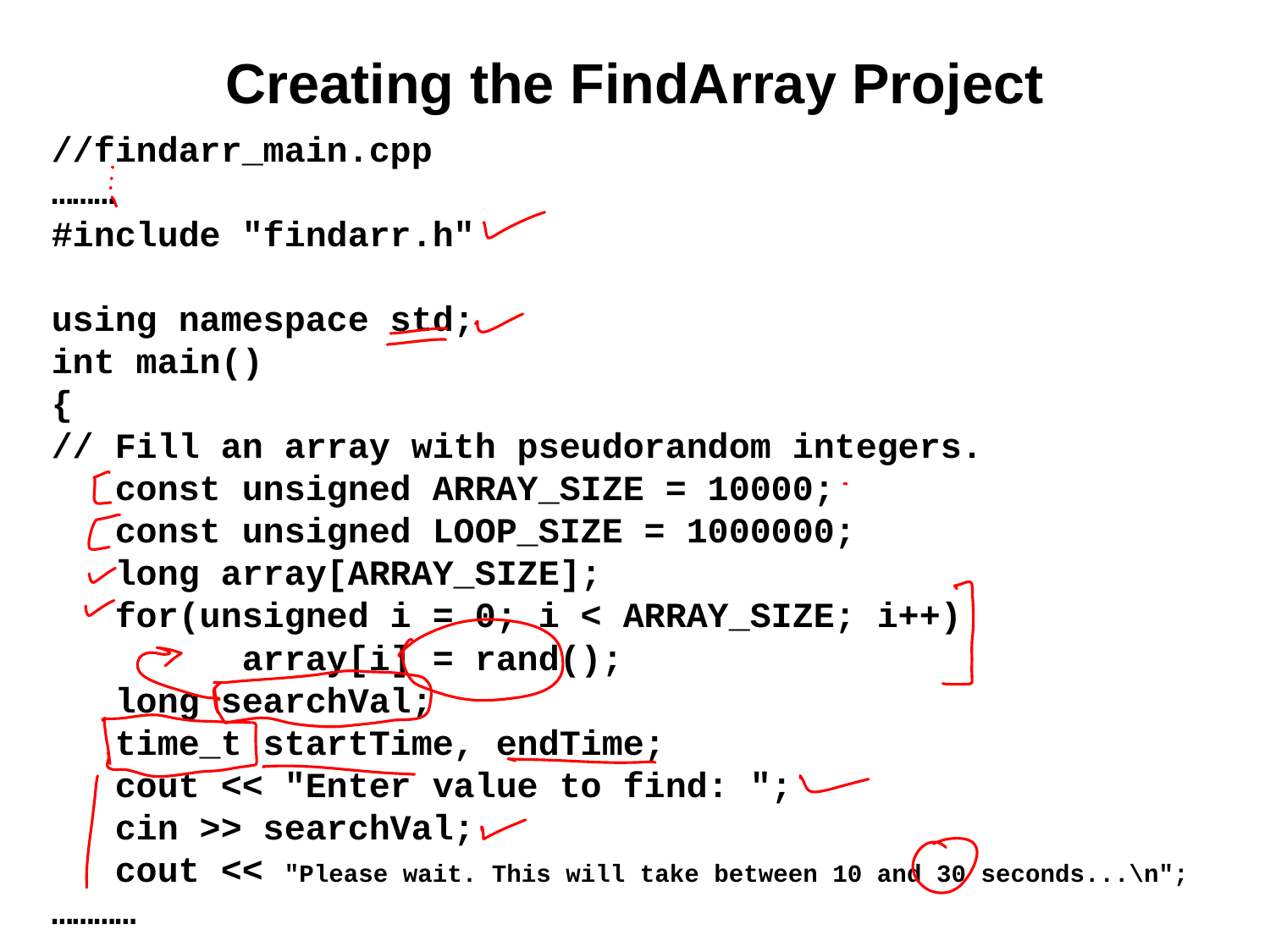

# Creating the FindArray Project
//findarr_main.cpp
………
#include "findarr.h"

using namespace std;
int main()
{
// Fill an array with pseudorandom integers.
const unsigned ARRAY_SIZE = 10000;
const unsigned LOOP_SIZE = 1000000;
long array[ARRAY_SIZE];
for(unsigned i = 0; i < ARRAY_SIZE; i++)
	array[i] = rand();
long searchVal;
time_t startTime, endTime;
cout << "Enter value to find: ";
cin >> searchVal;
   cout << "Please wait. This will take between 10 and 30 seconds...\n";
…………